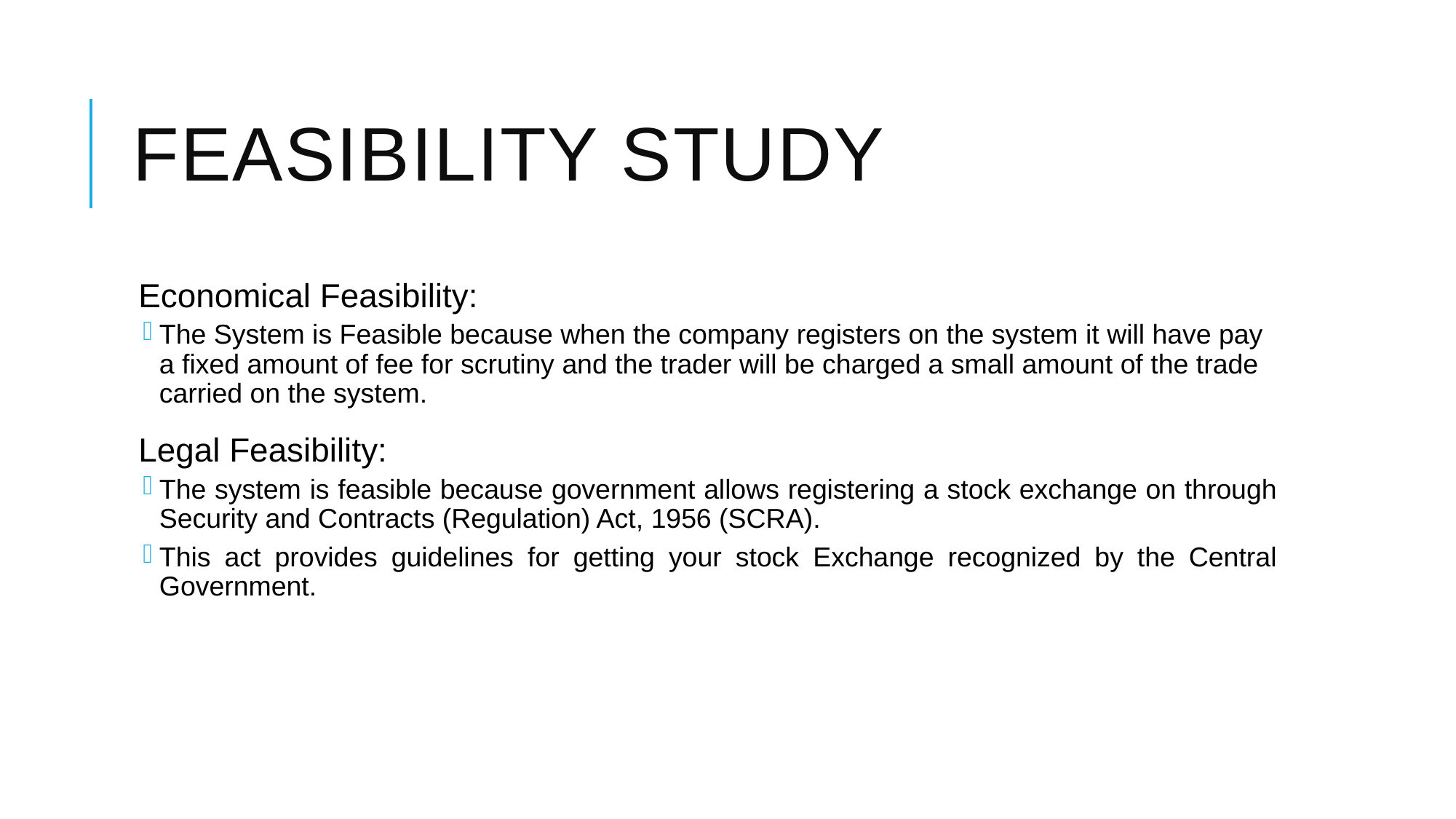

# Feasibility Study
Economical Feasibility:
The System is Feasible because when the company registers on the system it will have pay a fixed amount of fee for scrutiny and the trader will be charged a small amount of the trade carried on the system.
Legal Feasibility:
The system is feasible because government allows registering a stock exchange on through Security and Contracts (Regulation) Act, 1956 (SCRA).
This act provides guidelines for getting your stock Exchange recognized by the Central Government.